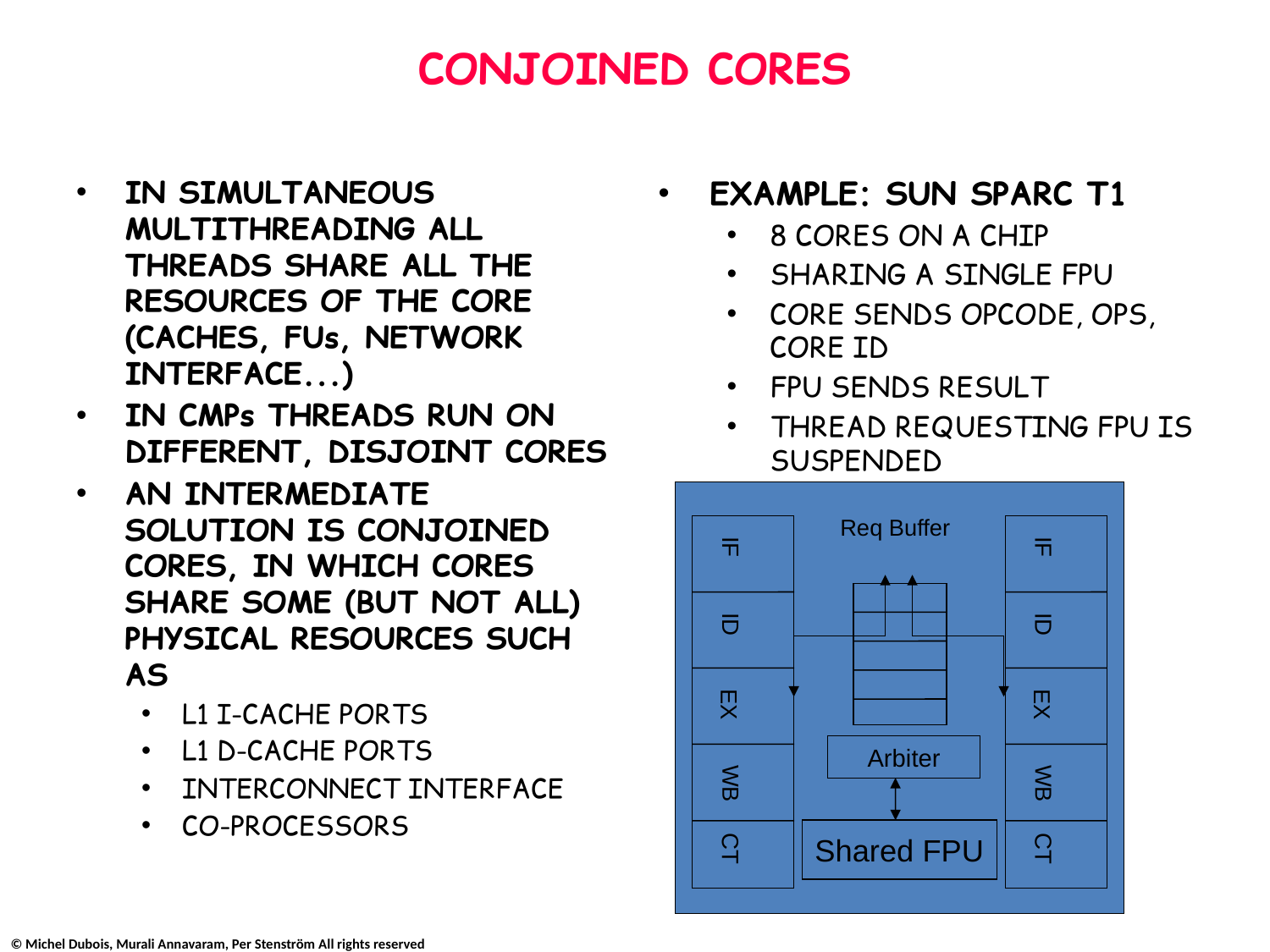

# CONJOINED CORES
IN SIMULTANEOUS MULTITHREADING ALL THREADS SHARE ALL THE RESOURCES OF THE CORE (CACHES, FUs, NETWORK INTERFACE...)
IN CMPs THREADS RUN ON DIFFERENT, DISJOINT CORES
AN INTERMEDIATE SOLUTION IS CONJOINED CORES, IN WHICH CORES SHARE SOME (BUT NOT ALL) PHYSICAL RESOURCES SUCH AS
L1 I-CACHE PORTS
L1 D-CACHE PORTS
INTERCONNECT INTERFACE
CO-PROCESSORS

EXAMPLE: SUN SPARC T1
8 CORES ON A CHIP
SHARING A SINGLE FPU
CORE SENDS OPCODE, OPS, CORE ID
FPU SENDS RESULT
THREAD REQUESTING FPU IS SUSPENDED

Req Buffer

IF
ID
WB
CT
EX

IF
ID
WB
CT
EX
Arbiter

Shared FPU